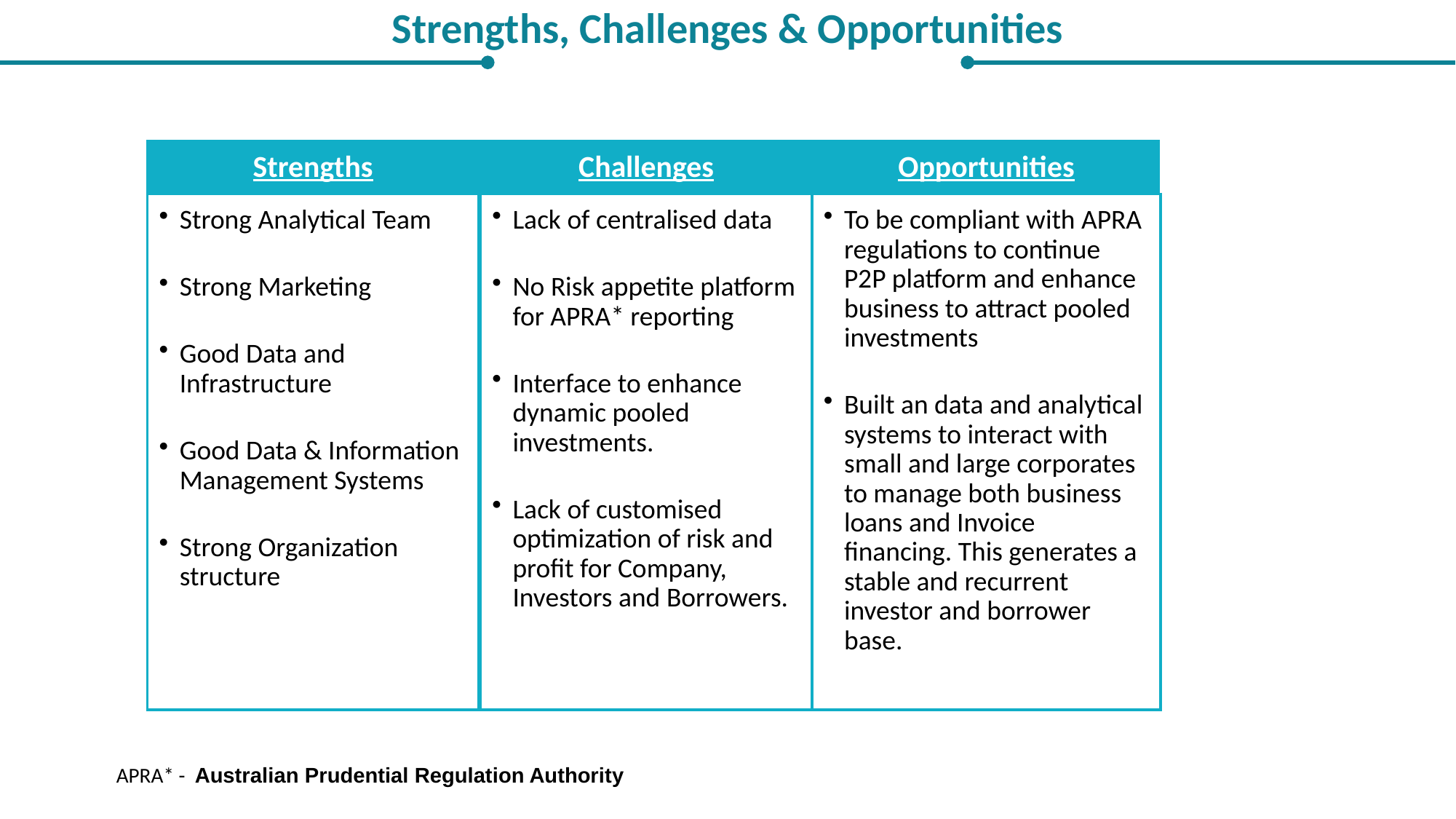

Strengths, Challenges & Opportunities
Strengths
Strong Analytical Team

Strong Marketing

Good Data and Infrastructure

Good Data & Information Management Systems

Strong Organization structure

Challenges
Lack of centralised data

No Risk appetite platform for APRA* reporting

Interface to enhance dynamic pooled investments.

Lack of customised optimization of risk and profit for Company, Investors and Borrowers.
Opportunities
To be compliant with APRA regulations to continue P2P platform and enhance business to attract pooled investments

Built an data and analytical systems to interact with small and large corporates to manage both business loans and Invoice financing. This generates a stable and recurrent investor and borrower base.
APRA* -  Australian Prudential Regulation Authority